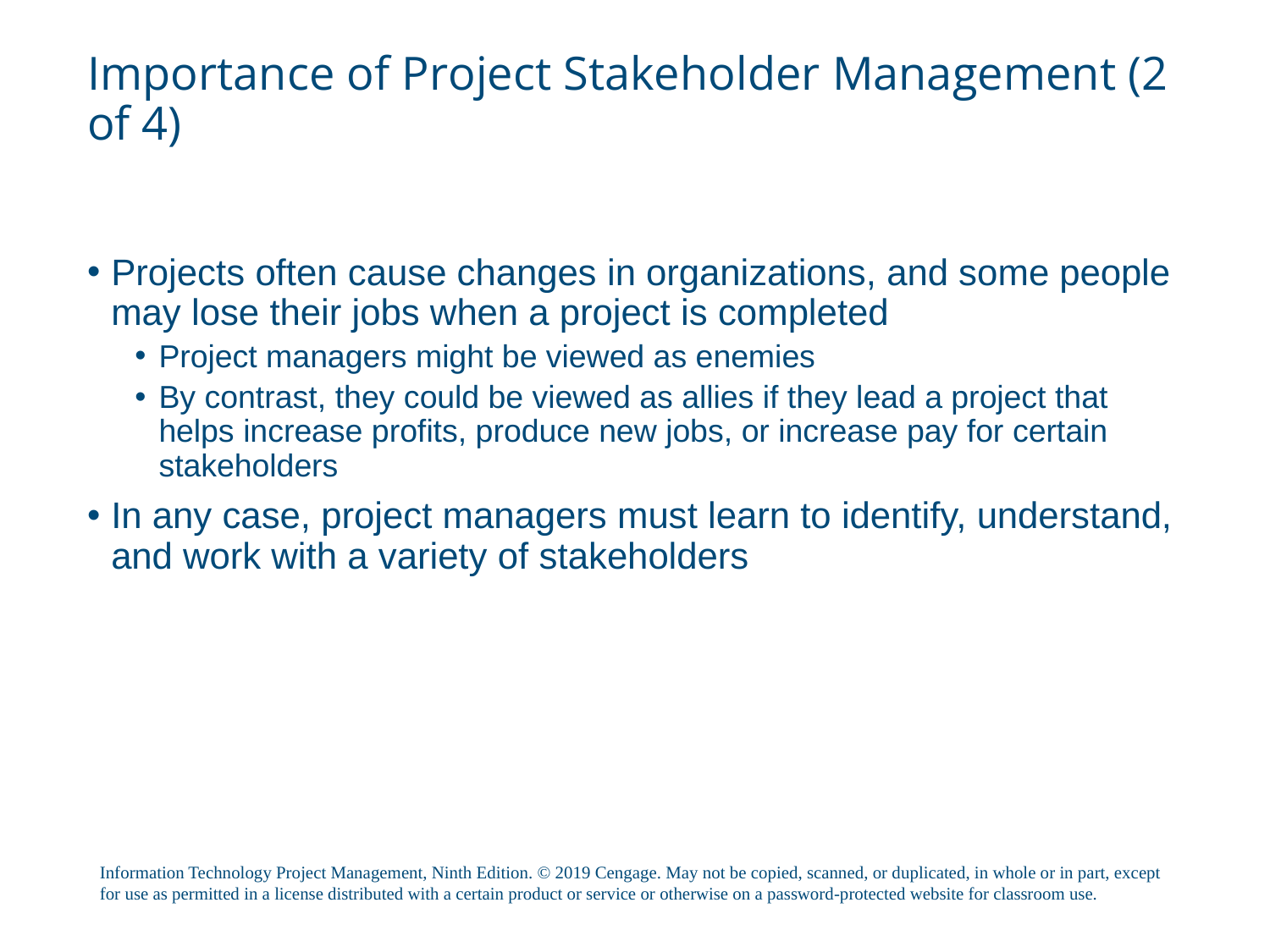

# Importance of Project Stakeholder Management (2 of 4)
Projects often cause changes in organizations, and some people may lose their jobs when a project is completed
Project managers might be viewed as enemies
By contrast, they could be viewed as allies if they lead a project that helps increase profits, produce new jobs, or increase pay for certain stakeholders
In any case, project managers must learn to identify, understand, and work with a variety of stakeholders
Information Technology Project Management, Ninth Edition. © 2019 Cengage. May not be copied, scanned, or duplicated, in whole or in part, except for use as permitted in a license distributed with a certain product or service or otherwise on a password-protected website for classroom use.